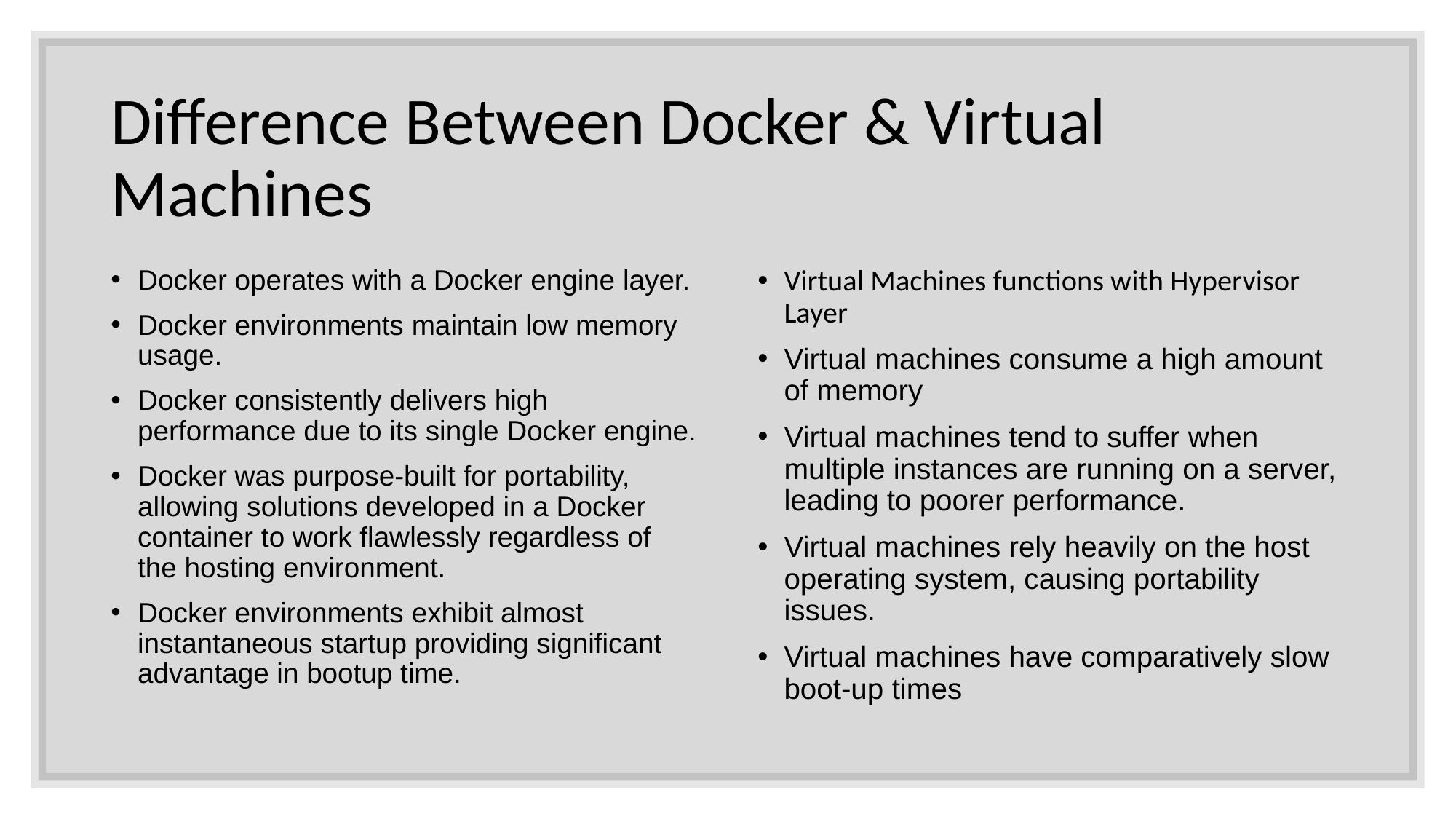

# Difference Between Docker & Virtual Machines
Docker operates with a Docker engine layer.
Docker environments maintain low memory usage.
Docker consistently delivers high performance due to its single Docker engine.
Docker was purpose-built for portability, allowing solutions developed in a Docker container to work flawlessly regardless of the hosting environment.
Docker environments exhibit almost instantaneous startup providing significant advantage in bootup time.

Virtual Machines functions with Hypervisor Layer
Virtual machines consume a high amount of memory
Virtual machines tend to suffer when multiple instances are running on a server, leading to poorer performance.
Virtual machines rely heavily on the host operating system, causing portability issues.
Virtual machines have comparatively slow boot-up times